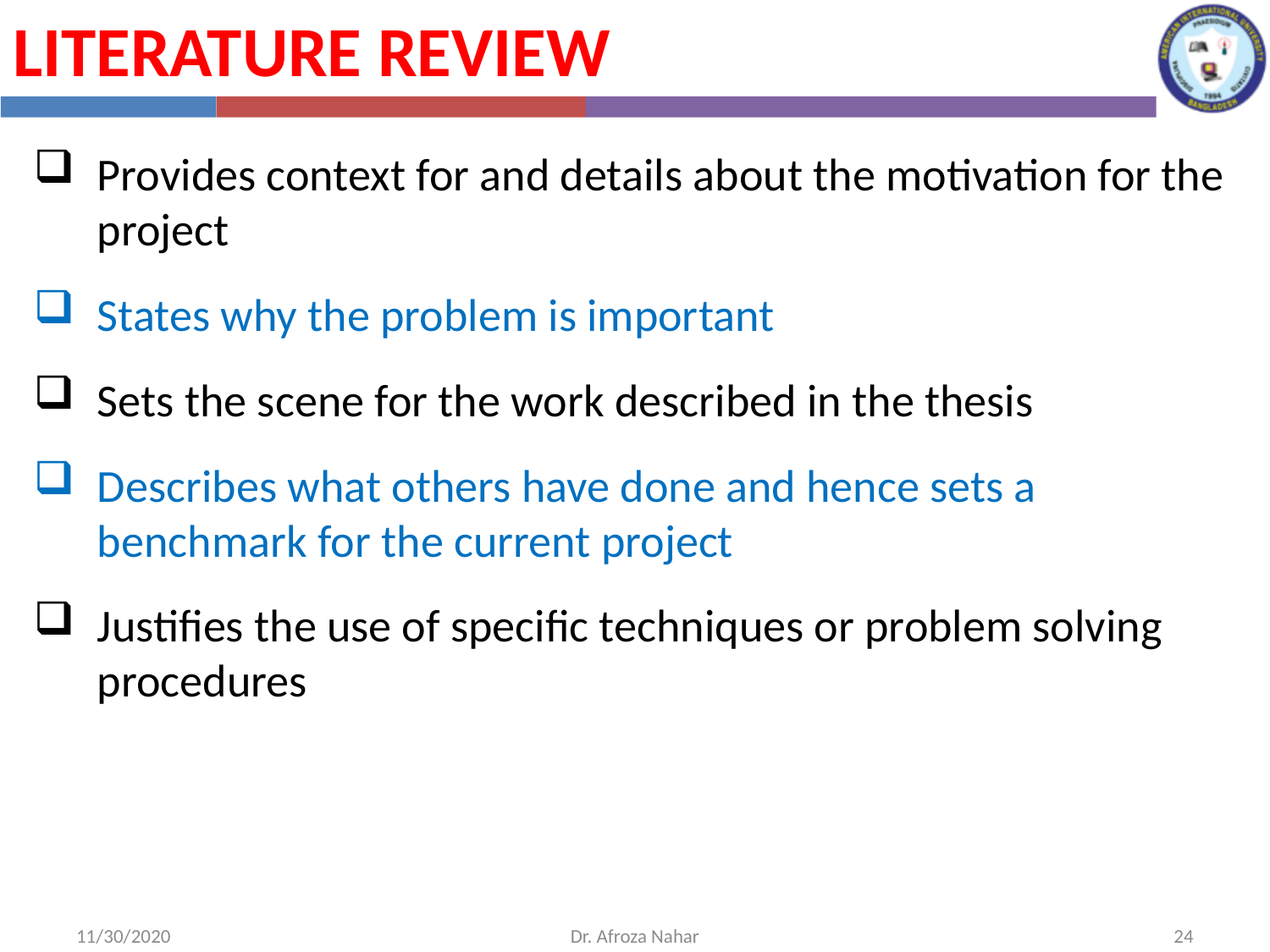

Literature Review
Provides context for and details about the motivation for the project
States why the problem is important
Sets the scene for the work described in the thesis
Describes what others have done and hence sets a benchmark for the current project
Justifies the use of specific techniques or problem solving procedures

11/30/2020
Dr. Afroza Nahar
24